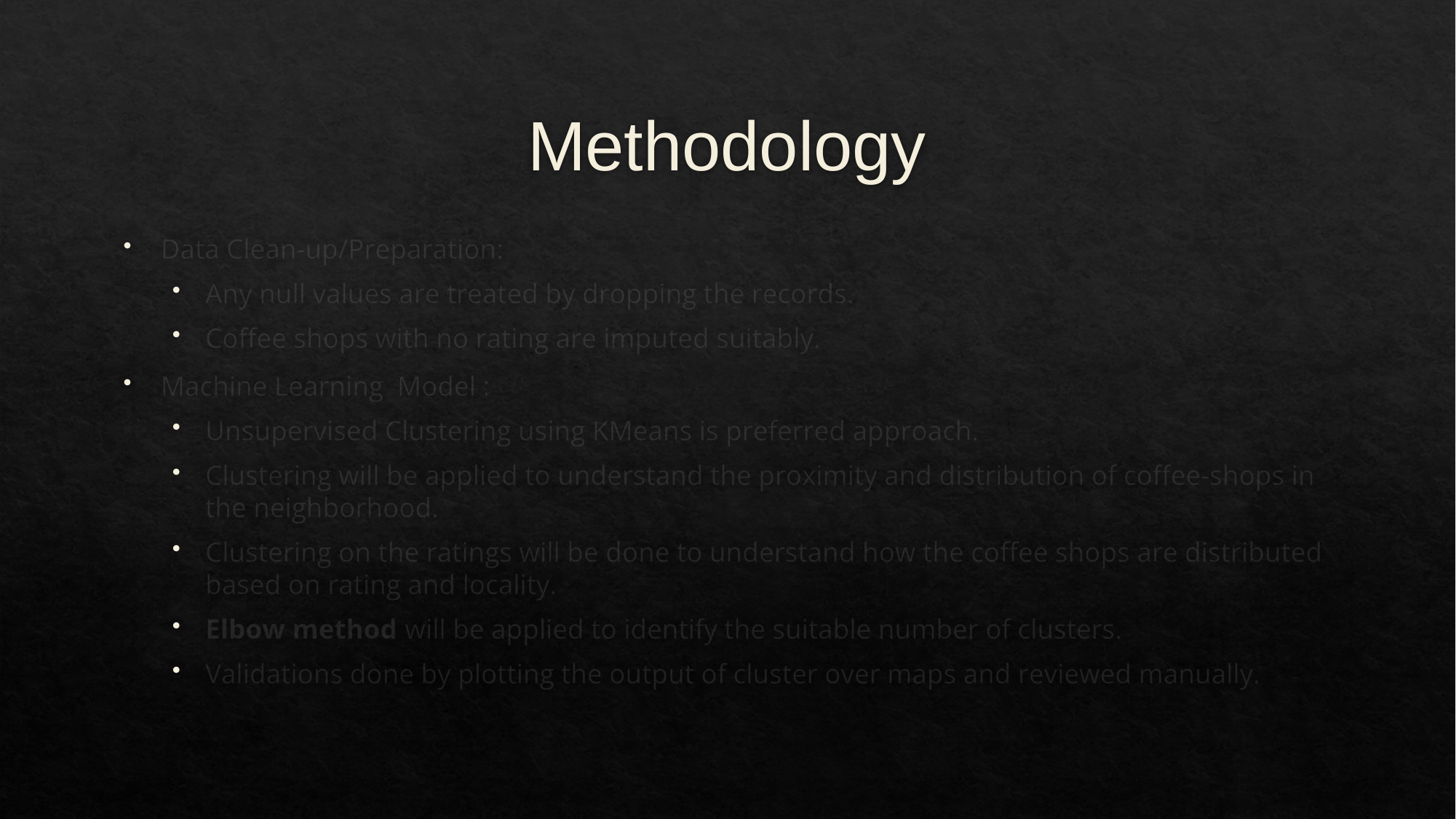

# Methodology
Data Clean-up/Preparation:
Any null values are treated by dropping the records.
Coffee shops with no rating are imputed suitably.
Machine Learning  Model :
Unsupervised Clustering using KMeans is preferred approach.
Clustering will be applied to understand the proximity and distribution of coffee-shops in the neighborhood.
Clustering on the ratings will be done to understand how the coffee shops are distributed based on rating and locality.
Elbow method will be applied to identify the suitable number of clusters.
Validations done by plotting the output of cluster over maps and reviewed manually.